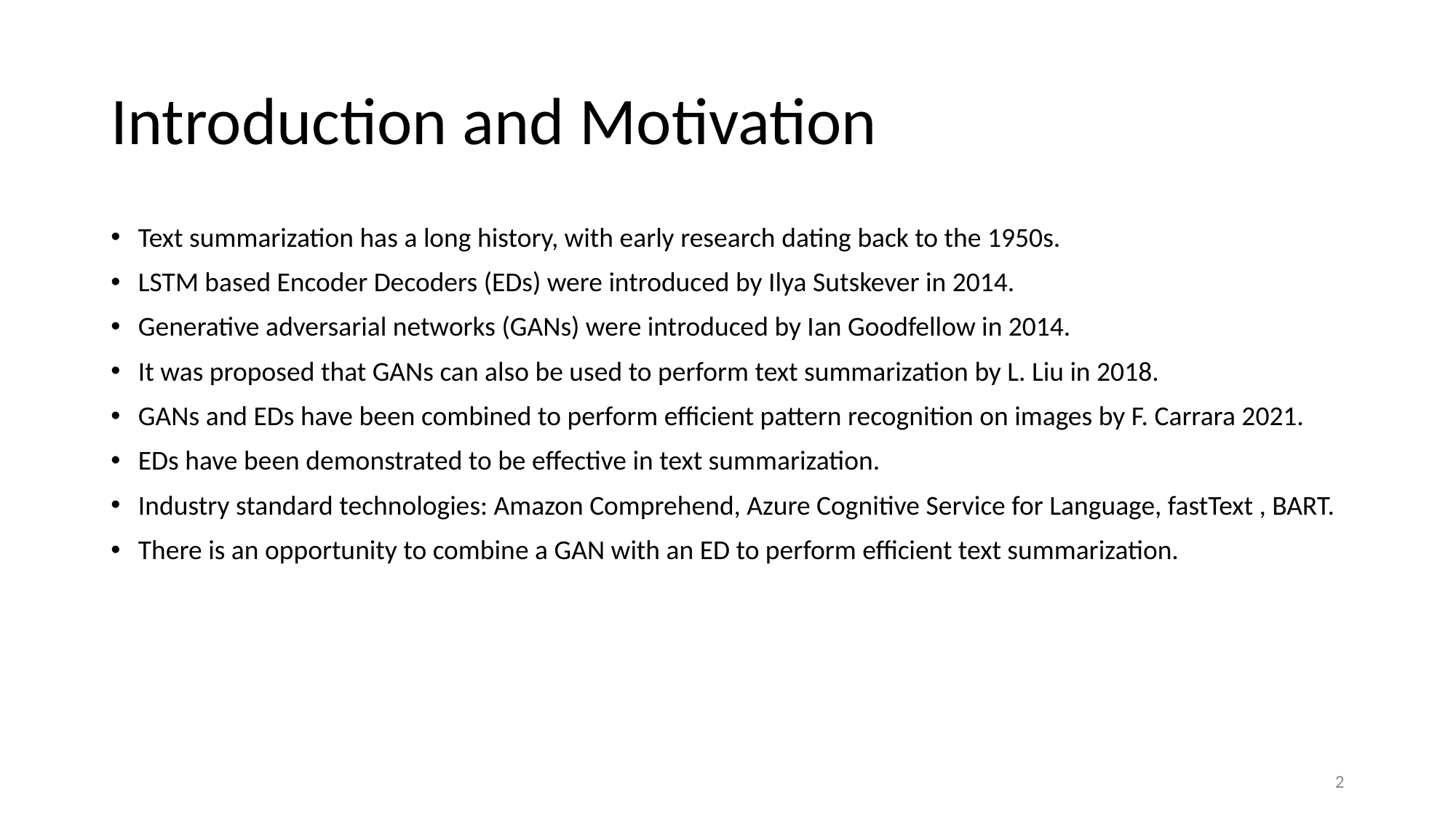

# Introduction and Motivation
Text summarization has a long history, with early research dating back to the 1950s.
LSTM based Encoder Decoders (EDs) were introduced by Ilya Sutskever in 2014.
Generative adversarial networks (GANs) were introduced by Ian Goodfellow in 2014.
It was proposed that GANs can also be used to perform text summarization by L. Liu in 2018.
GANs and EDs have been combined to perform efficient pattern recognition on images by F. Carrara 2021.
EDs have been demonstrated to be effective in text summarization.
Industry standard technologies: Amazon Comprehend, Azure Cognitive Service for Language, fastText , BART.
There is an opportunity to combine a GAN with an ED to perform efficient text summarization.
2